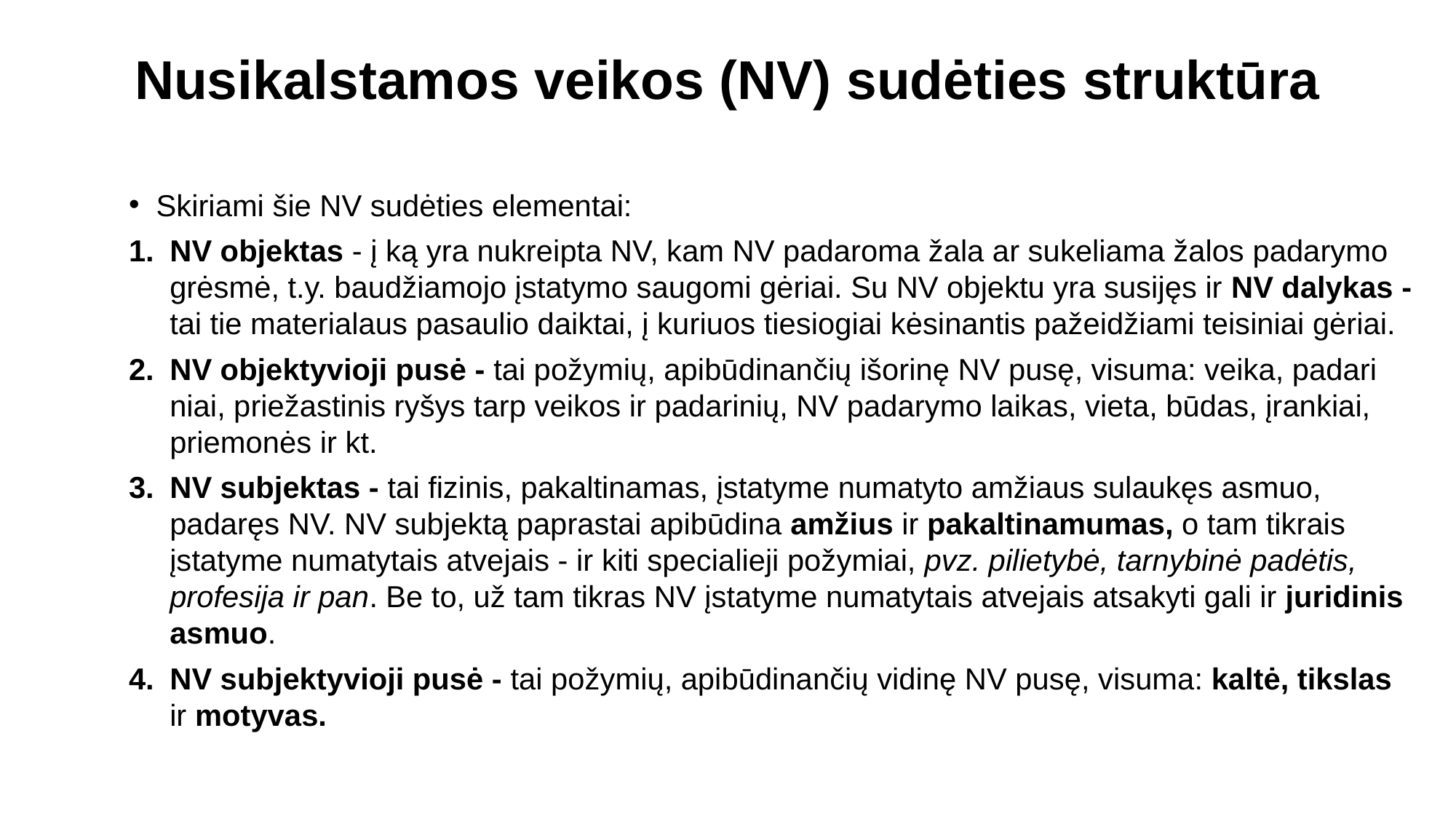

# Nusikalstamos veikos (NV) sudėties struktūra

Skiriami šie NV sudėties elementai:
NV objektas - į ką yra nukreipta NV, kam NV padaroma žala ar sukeliama žalos padarymo grėsmė, t.y. baudžiamojo įstatymo saugomi gėriai. Su NV objektu yra susijęs ir NV dalykas - tai tie materialaus pasaulio daiktai, į ku­riuos tiesiogiai kėsinantis pažeidžiami teisiniai gėriai.
NV objektyvioji pusė - tai požymių, api­būdinančių išorinę NV pusę, visuma: veika, padari­niai, priežastinis ryšys tarp veikos ir padarinių, NV padarymo laikas, vieta, būdas, įrankiai, priemonės ir kt.
NV subjektas - tai fizinis, pakaltinamas, įstatyme numatyto amžiaus sulaukęs asmuo, padaręs NV. NV subjektą paprastai apibūdina amžius ir pakaltinamumas, o tam tikrais įstatyme numatytais atvejais - ir kiti specialieji požymiai, pvz. pilietybė, tarnybinė padėtis, profesija ir pan. Be to, už tam tikras NV įstatyme numatytais atvejais atsakyti gali ir juridinis asmuo.
NV subjektyvioji pusė - tai požymių, api­būdinančių vidinę NV pusę, visuma: kaltė, tikslas ir motyvas.